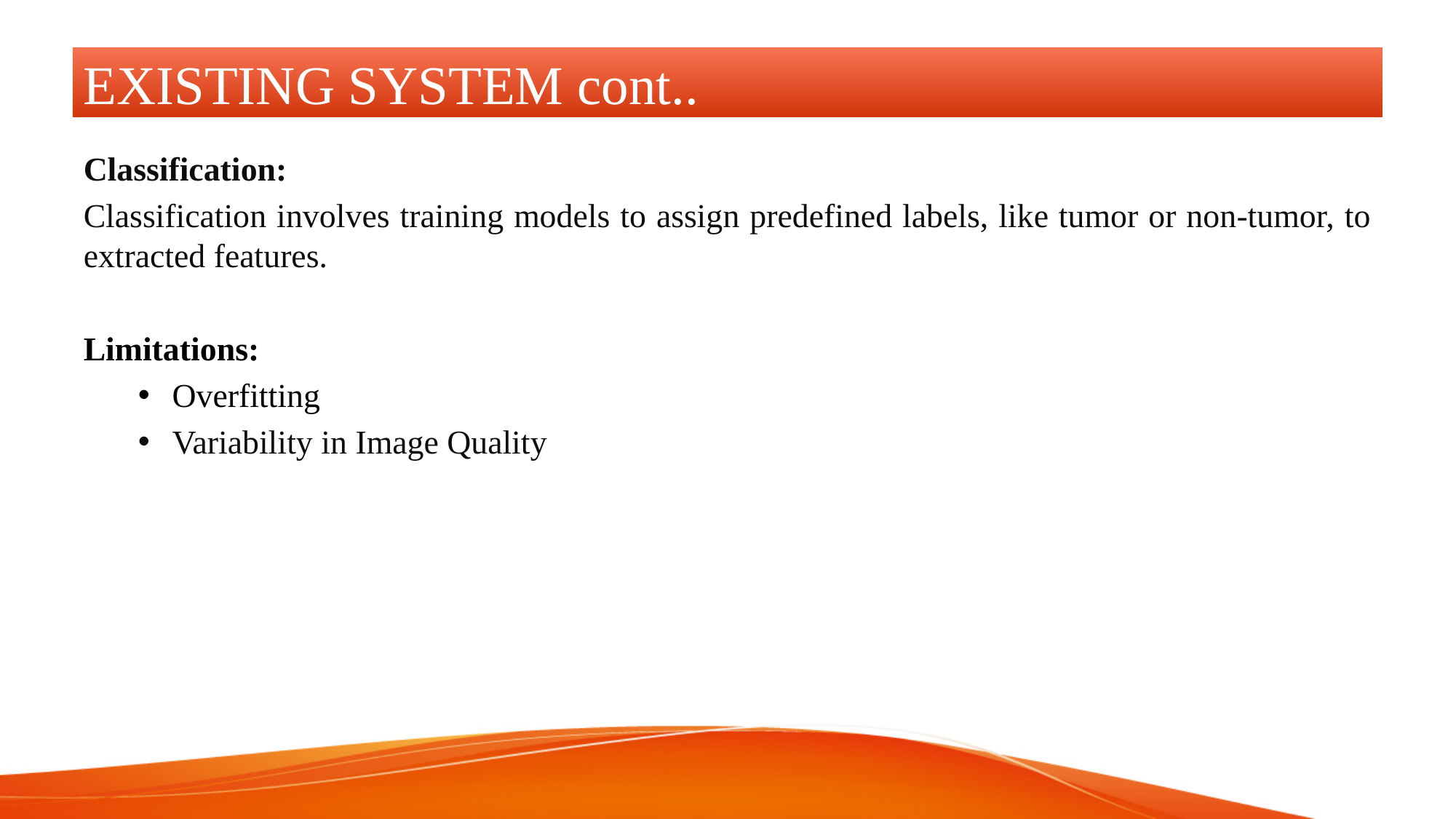

EXISTING SYSTEM cont..
Classification:
Classification involves training models to assign predefined labels, like tumor or non-tumor, to extracted features.

Limitations:
Overfitting
Variability in Image Quality